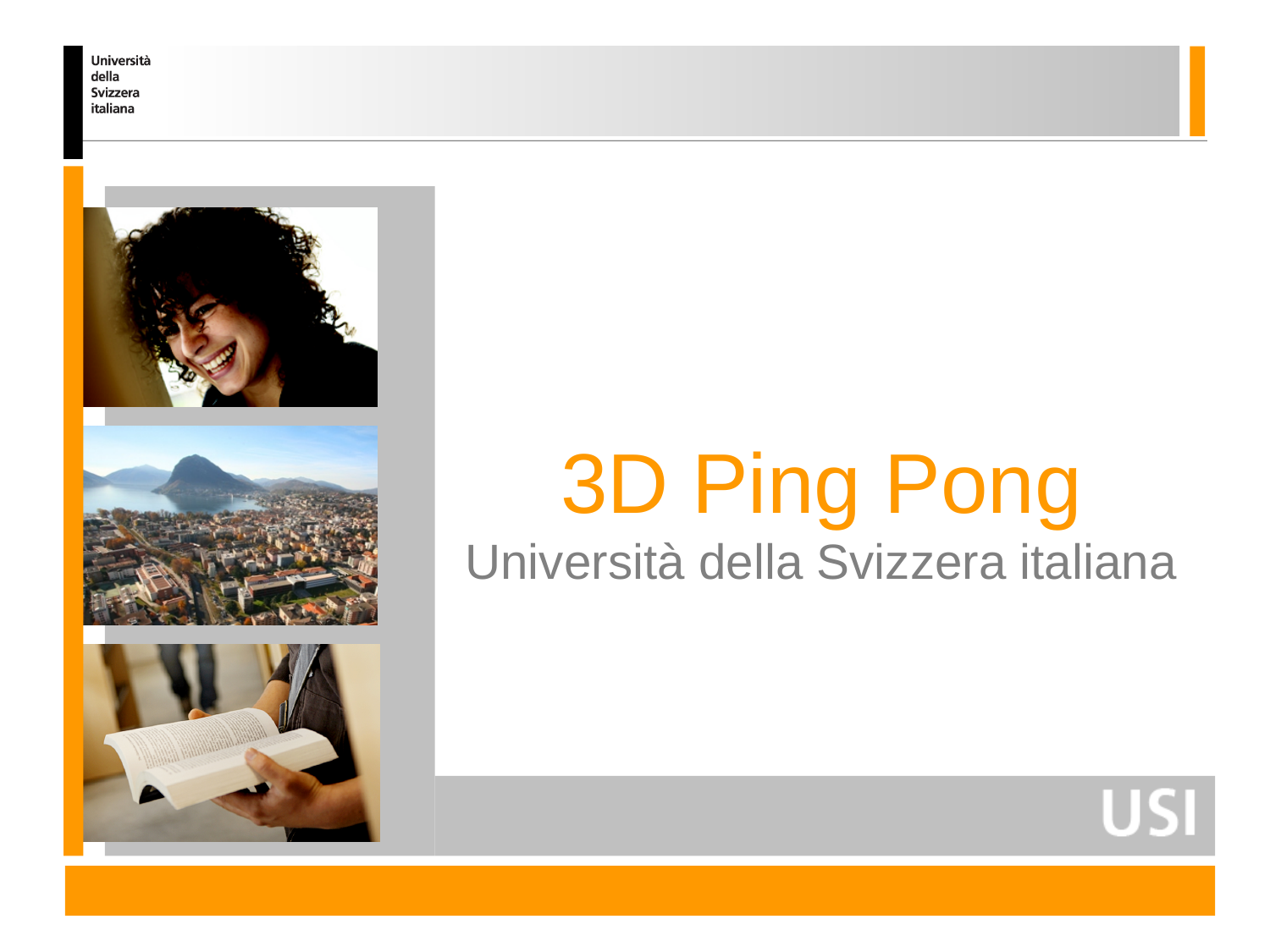

# 3D Ping Pong Università della Svizzera italiana